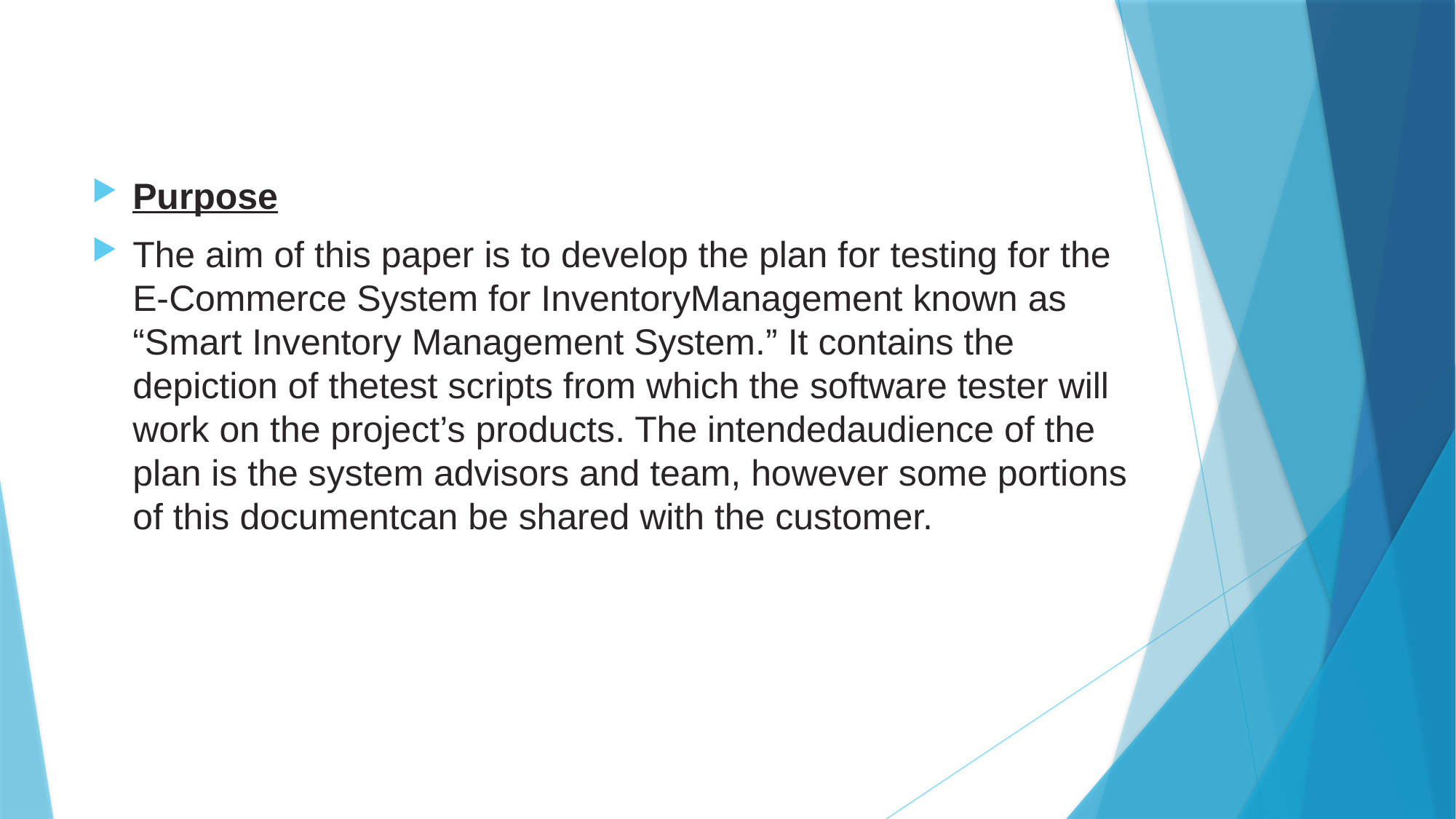

#
Purpose
The aim of this paper is to develop the plan for testing for the E-Commerce System for InventoryManagement known as “Smart Inventory Management System.” It contains the depiction of thetest scripts from which the software tester will work on the project’s products. The intendedaudience of the plan is the system advisors and team, however some portions of this documentcan be shared with the customer.